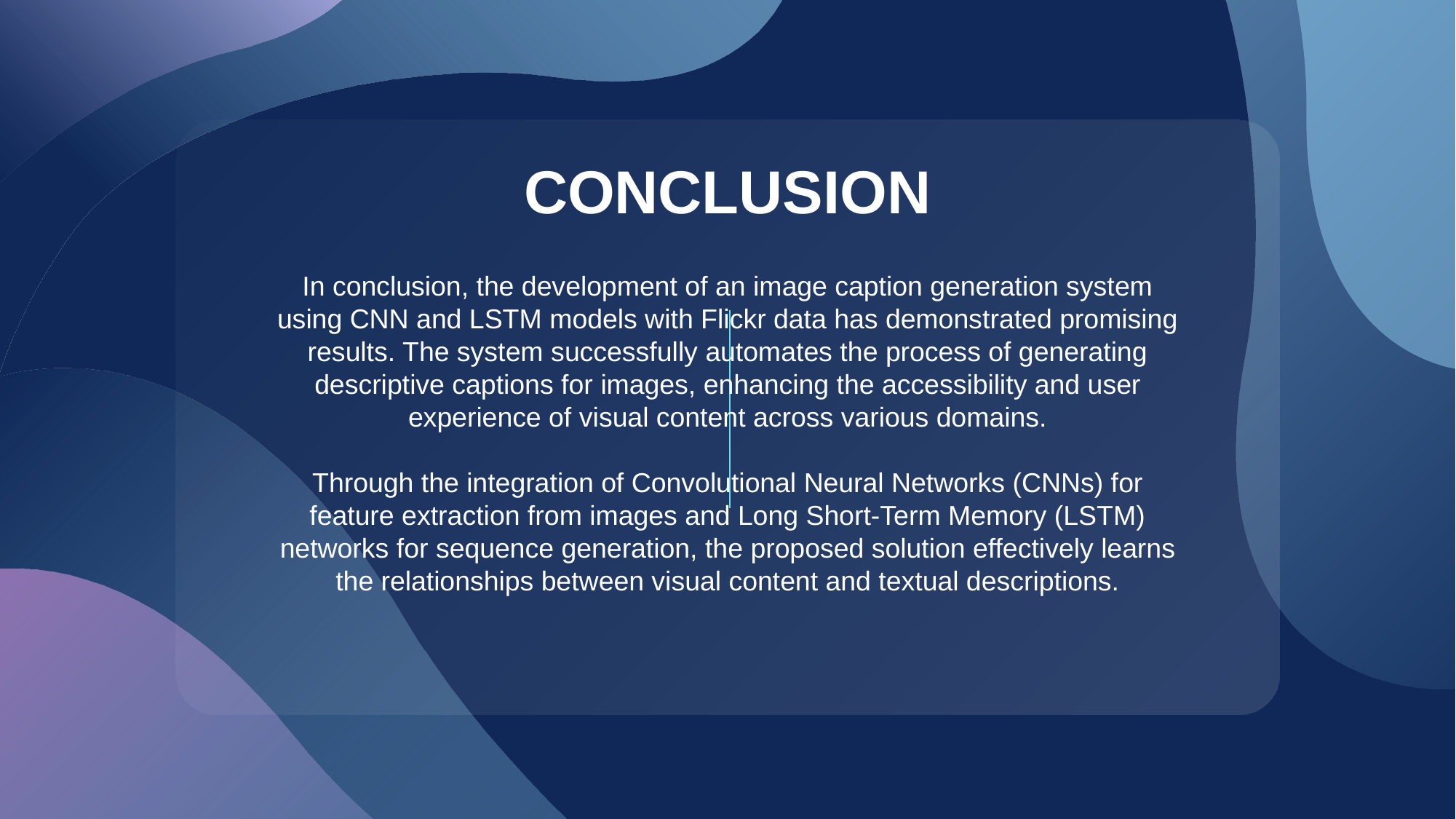

# CONCLUSION
In conclusion, the development of an image caption generation system using CNN and LSTM models with Flickr data has demonstrated promising results. The system successfully automates the process of generating descriptive captions for images, enhancing the accessibility and user experience of visual content across various domains.

Through the integration of Convolutional Neural Networks (CNNs) for feature extraction from images and Long Short-Term Memory (LSTM) networks for sequence generation, the proposed solution effectively learns the relationships between visual content and textual descriptions.